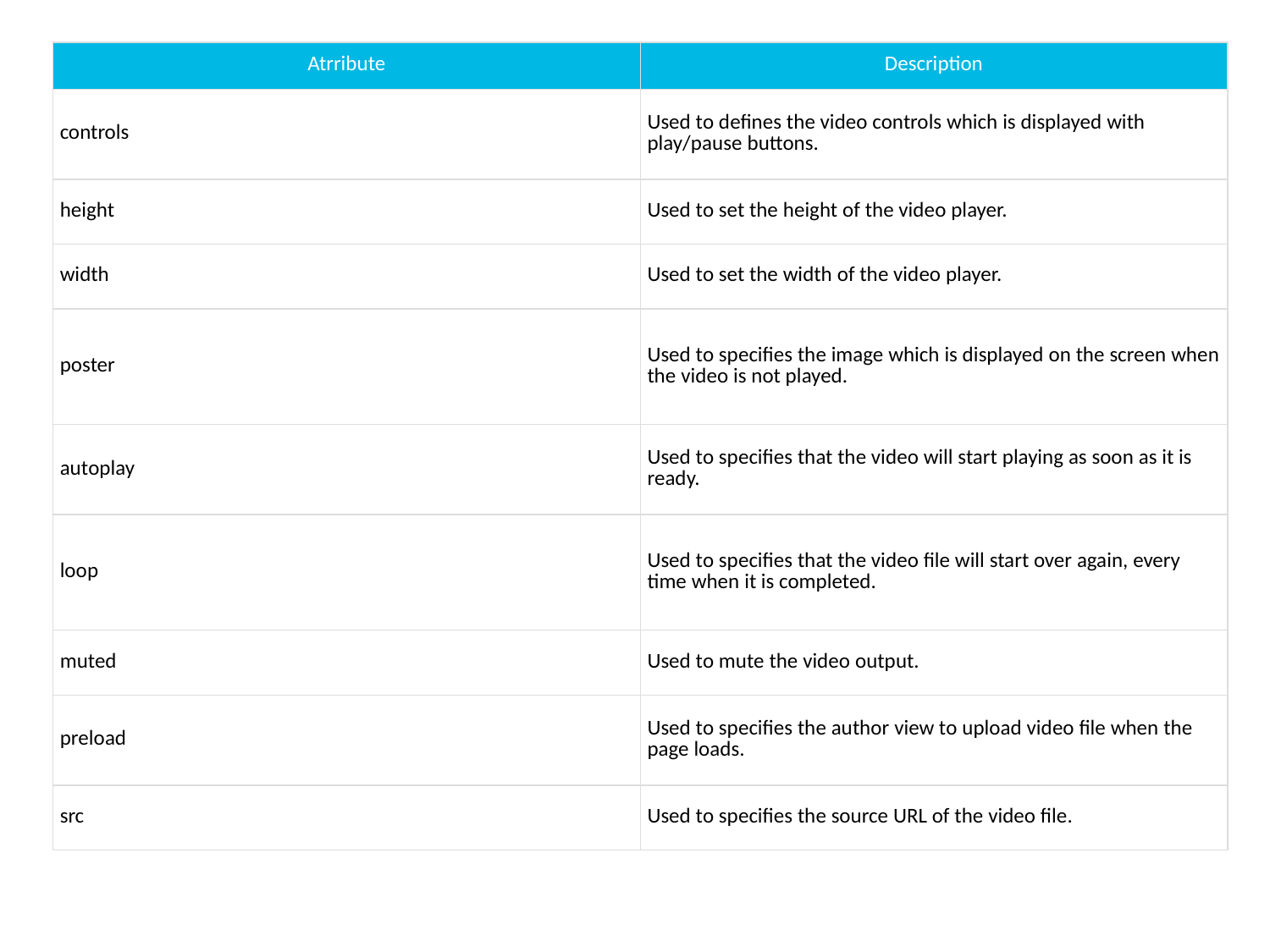

| Atrribute | Description |
| --- | --- |
| controls | Used to defines the video controls which is displayed with play/pause buttons. |
| height | Used to set the height of the video player. |
| width | Used to set the width of the video player. |
| poster | Used to specifies the image which is displayed on the screen when the video is not played. |
| autoplay | Used to specifies that the video will start playing as soon as it is ready. |
| loop | Used to specifies that the video file will start over again, every time when it is completed. |
| muted | Used to mute the video output. |
| preload | Used to specifies the author view to upload video file when the page loads. |
| src | Used to specifies the source URL of the video file. |